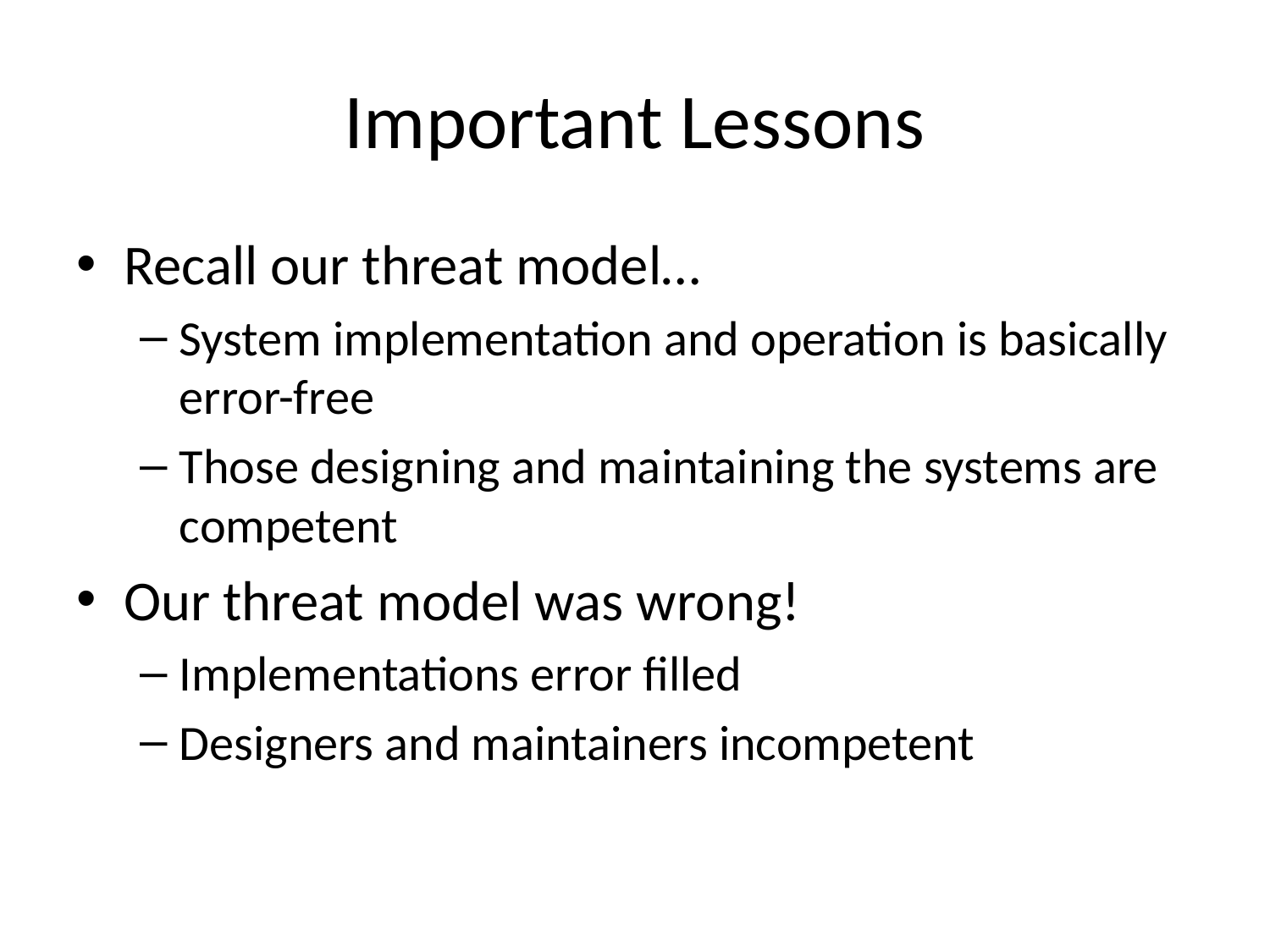

# Important Lessons
Recall our threat model…
System implementation and operation is basically error-free
Those designing and maintaining the systems are competent
Our threat model was wrong!
Implementations error filled
Designers and maintainers incompetent